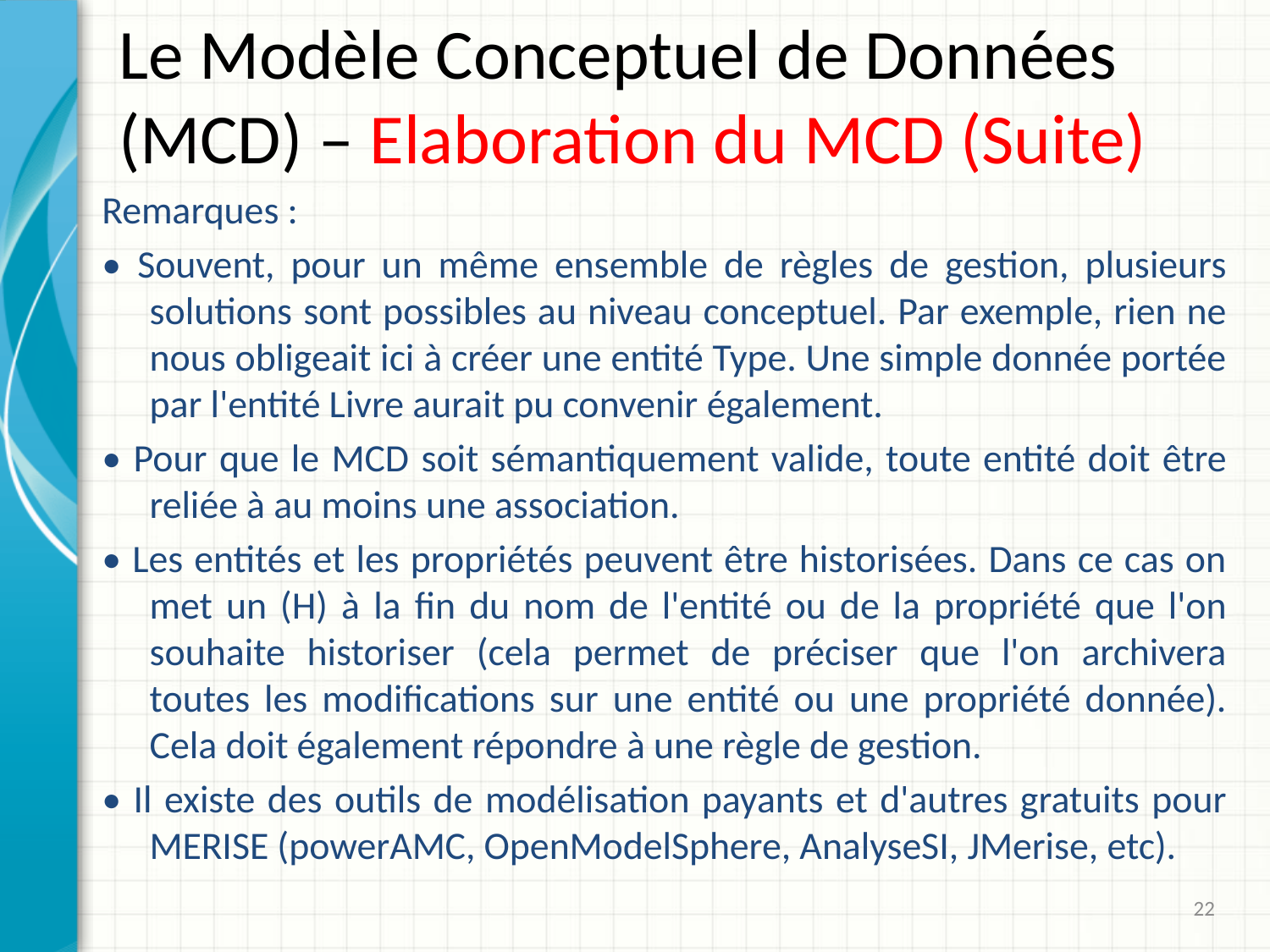

# Le Modèle Conceptuel de Données (MCD) – Elaboration du MCD (Suite)
Remarques :
• Souvent, pour un même ensemble de règles de gestion, plusieurs solutions sont possibles au niveau conceptuel. Par exemple, rien ne nous obligeait ici à créer une entité Type. Une simple donnée portée par l'entité Livre aurait pu convenir également.
• Pour que le MCD soit sémantiquement valide, toute entité doit être reliée à au moins une association.
• Les entités et les propriétés peuvent être historisées. Dans ce cas on met un (H) à la fin du nom de l'entité ou de la propriété que l'on souhaite historiser (cela permet de préciser que l'on archivera toutes les modifications sur une entité ou une propriété donnée). Cela doit également répondre à une règle de gestion.
• Il existe des outils de modélisation payants et d'autres gratuits pour MERISE (powerAMC, OpenModelSphere, AnalyseSI, JMerise, etc).
22